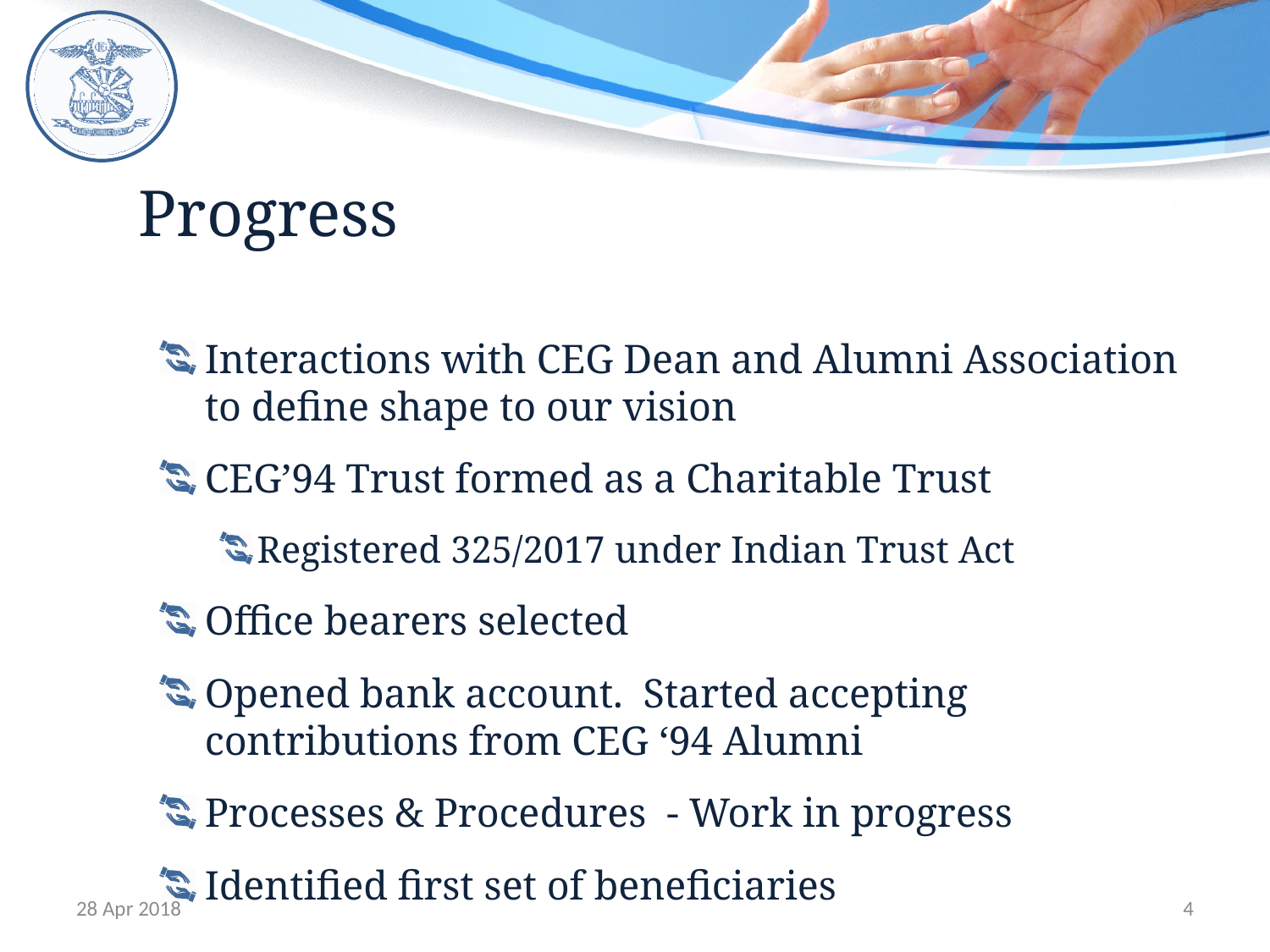

# Progress
Interactions with CEG Dean and Alumni Association to define shape to our vision
CEG’94 Trust formed as a Charitable Trust
Registered 325/2017 under Indian Trust Act
Office bearers selected
Opened bank account.  Started accepting contributions from CEG ‘94 Alumni
Processes & Procedures  - Work in progress
Identified first set of beneficiaries

28 Apr 2018
4